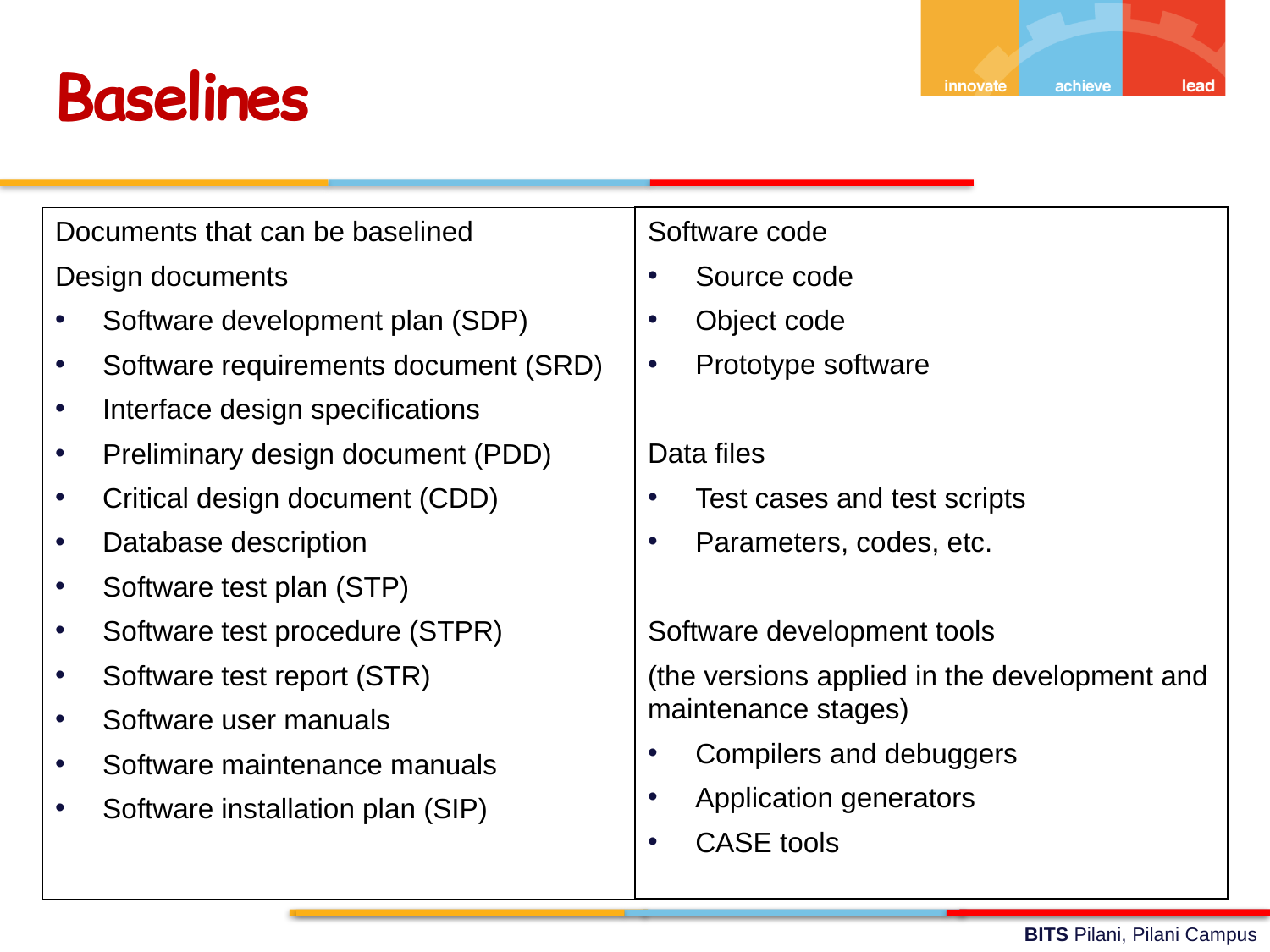

Baselines
Software code
Source code
Object code
Prototype software

Data files
Test cases and test scripts
Parameters, codes, etc.

Software development tools
(the versions applied in the development and maintenance stages)
Compilers and debuggers
Application generators
CASE tools
Documents that can be baselined
Design documents
Software development plan (SDP)
Software requirements document (SRD)
Interface design specifications
Preliminary design document (PDD)
Critical design document (CDD)
Database description
Software test plan (STP)
Software test procedure (STPR)
Software test report (STR)
Software user manuals
Software maintenance manuals
Software installation plan (SIP)